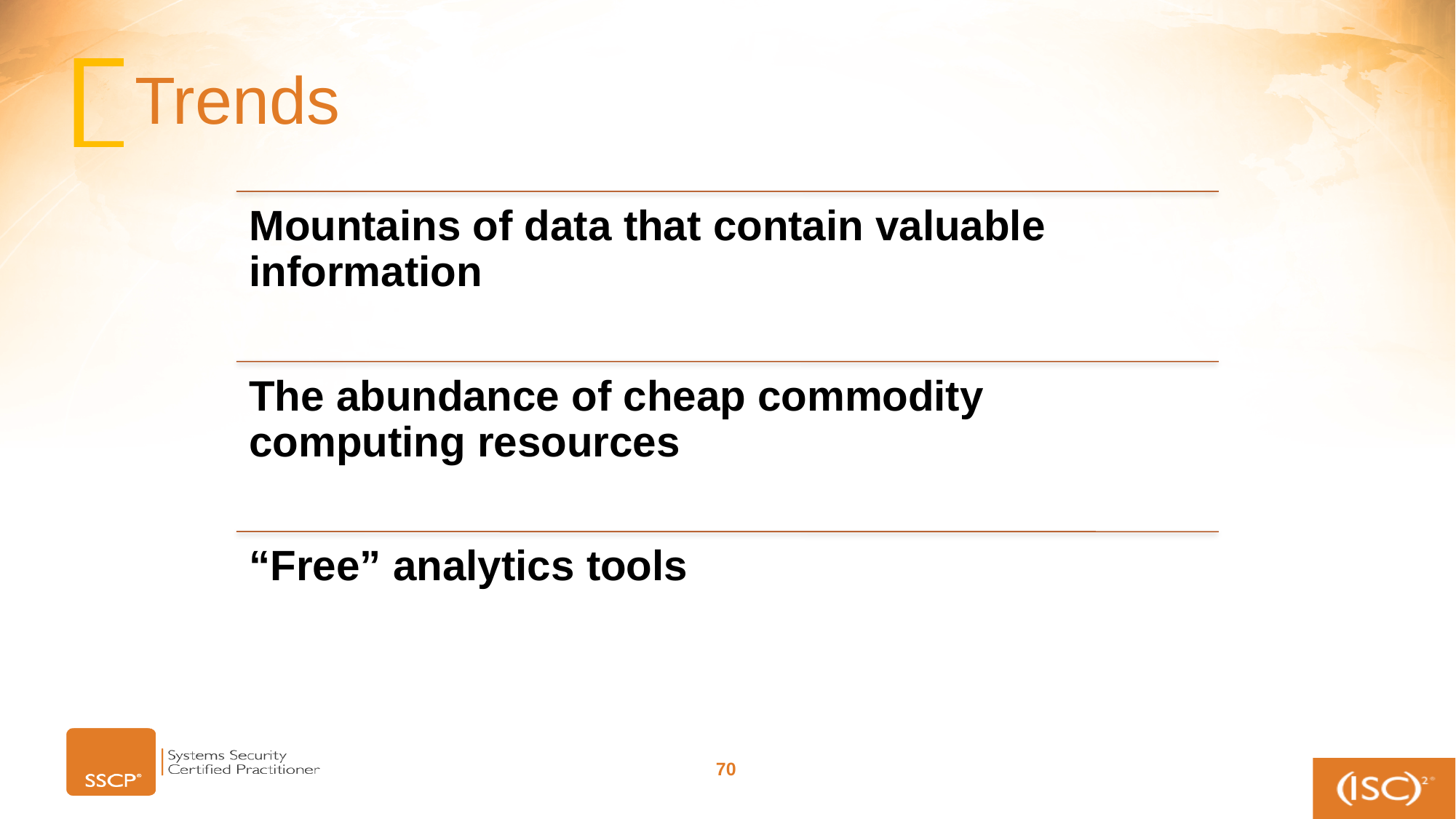

# Trends
Mountains of data that contain valuable information
The abundance of cheap commodity computing resources
“Free” analytics tools